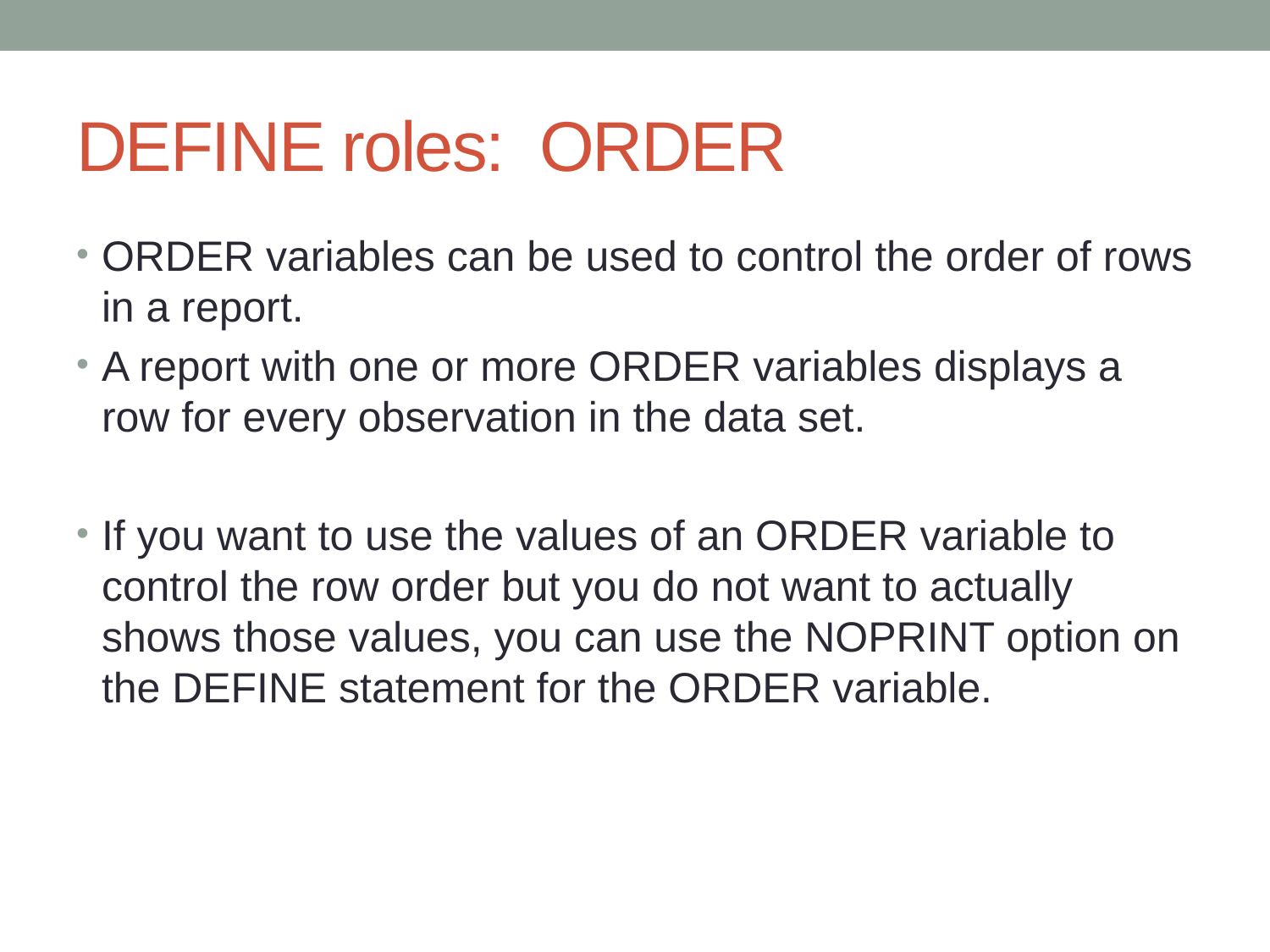

# DEFINE roles:  ORDER
ORDER variables can be used to control the order of rows in a report.
A report with one or more ORDER variables displays a row for every observation in the data set.

If you want to use the values of an ORDER variable to control the row order but you do not want to actually shows those values, you can use the NOPRINT option on the DEFINE statement for the ORDER variable.